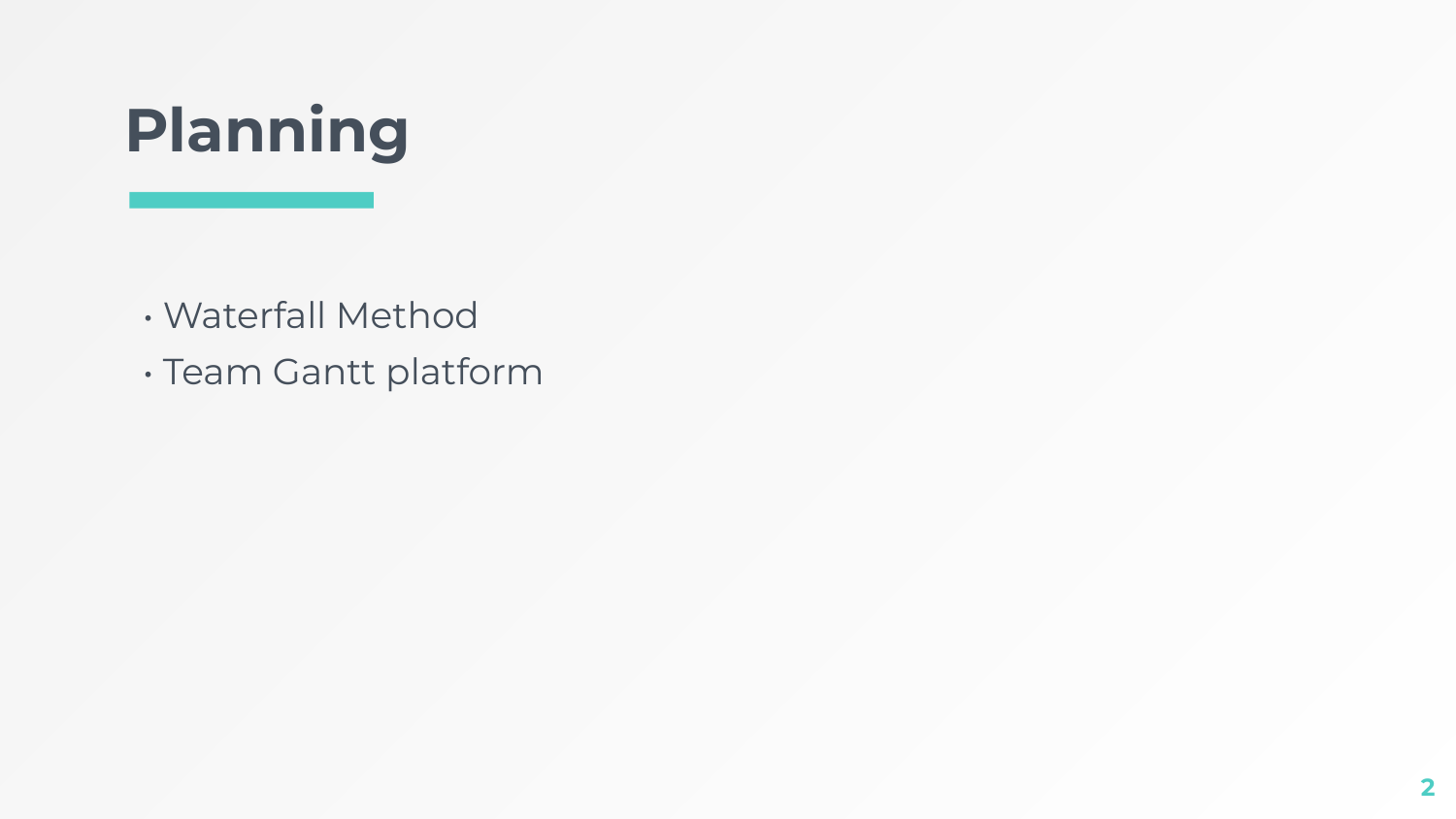

# Planning

• Waterfall Method
• Team Gantt platform
2